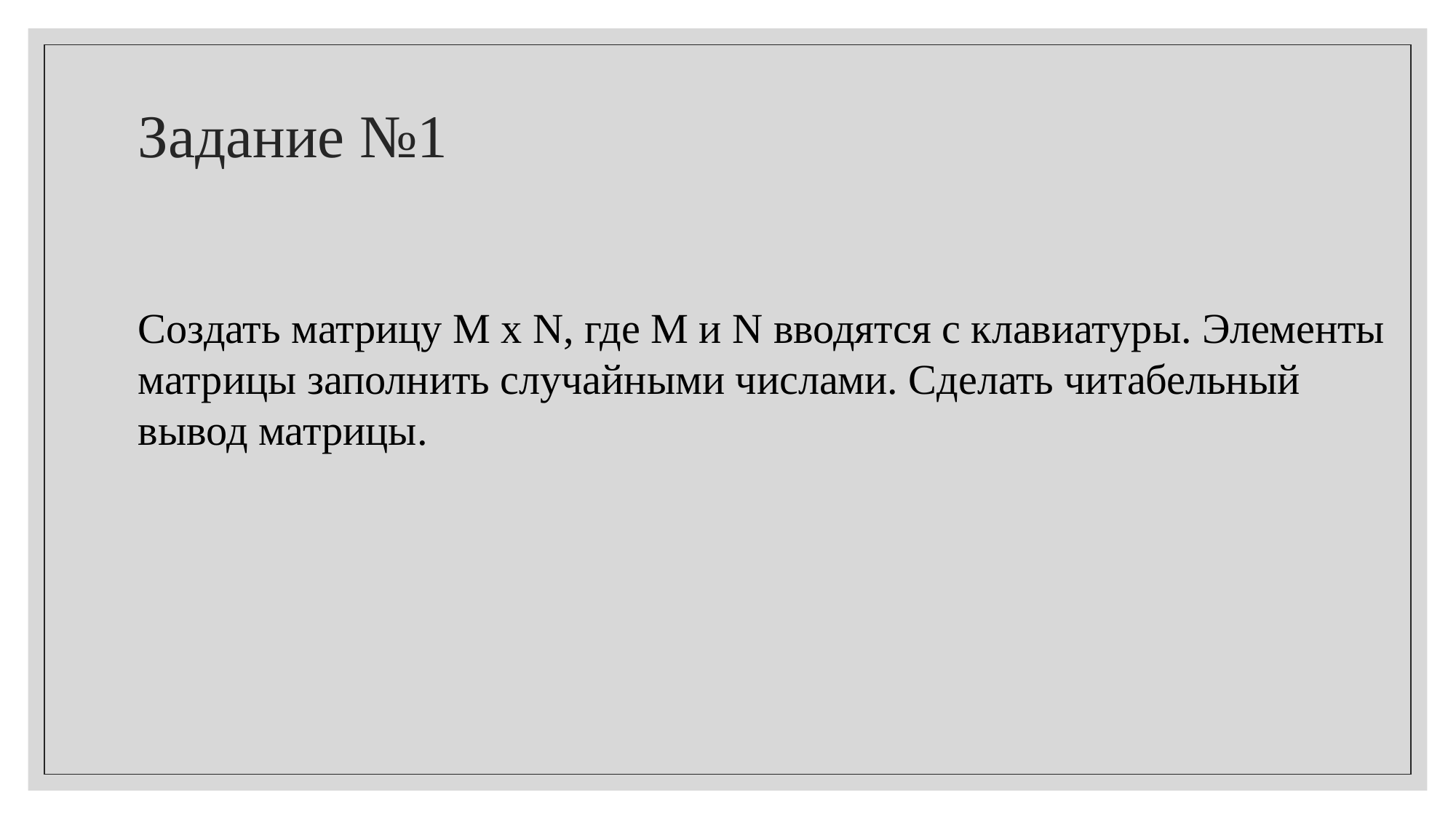

# Задание №1
Создать матрицу M x N, где M и N вводятся с клавиатуры. Элементы матрицы заполнить случайными числами. Сделать читабельный вывод матрицы.